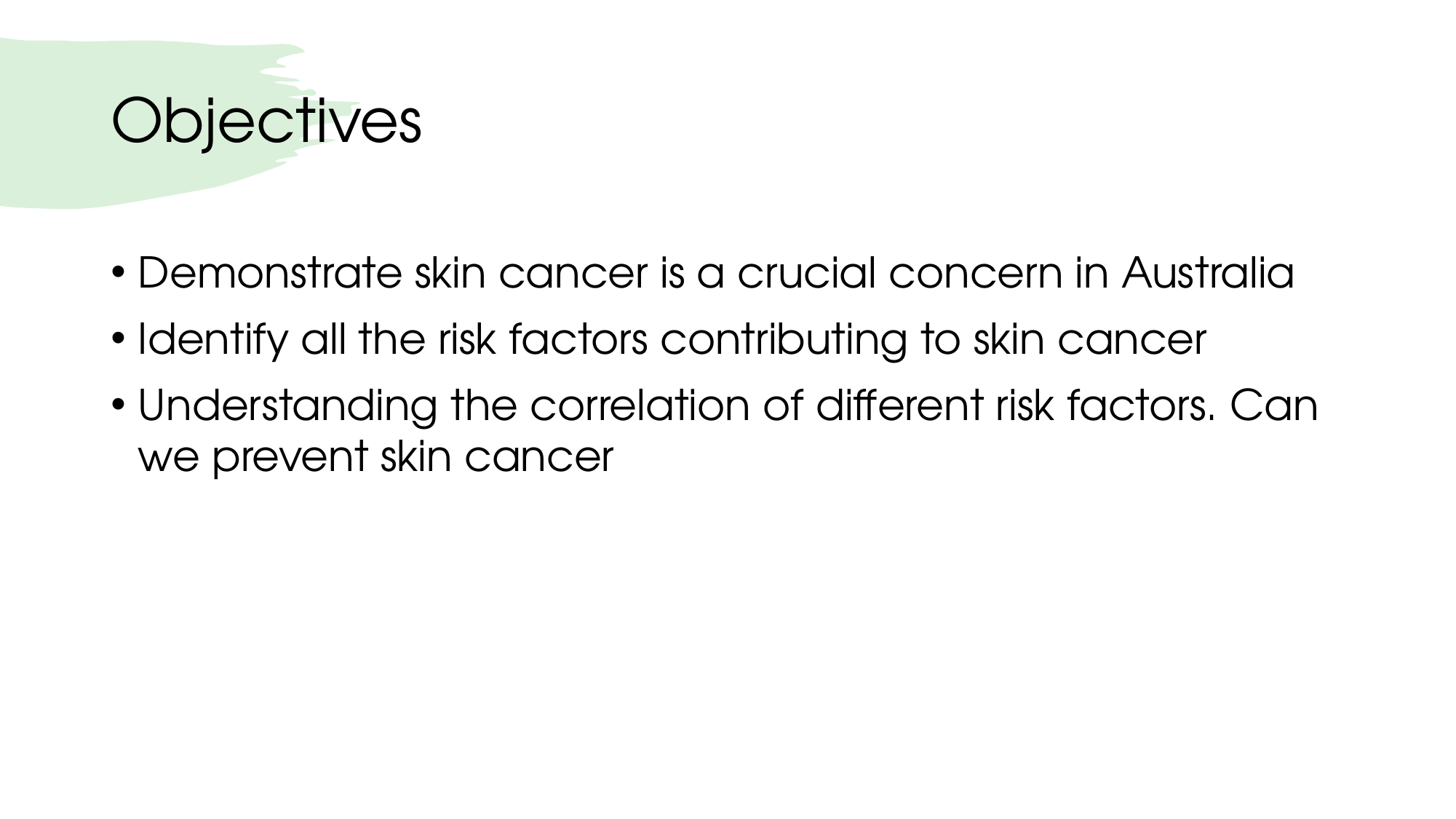

# Objectives
Demonstrate skin cancer is a crucial concern in Australia
Identify all the risk factors contributing to skin cancer
Understanding the correlation of different risk factors. Can we prevent skin cancer